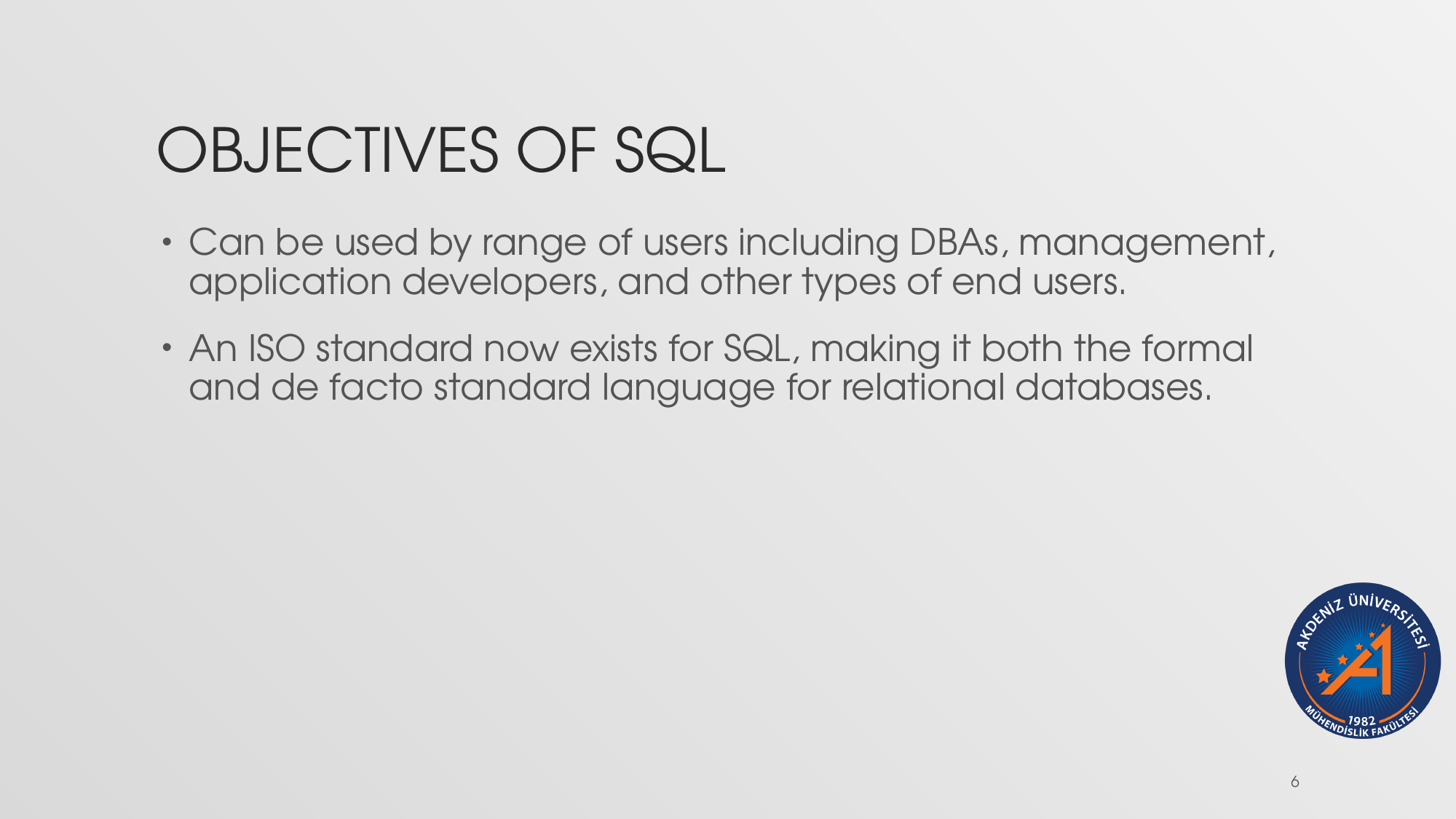

# Objectives of SQL
Can be used by range of users including DBAs, management, application developers, and other types of end users.
An ISO standard now exists for SQL, making it both the formal and de facto standard language for relational databases.
6